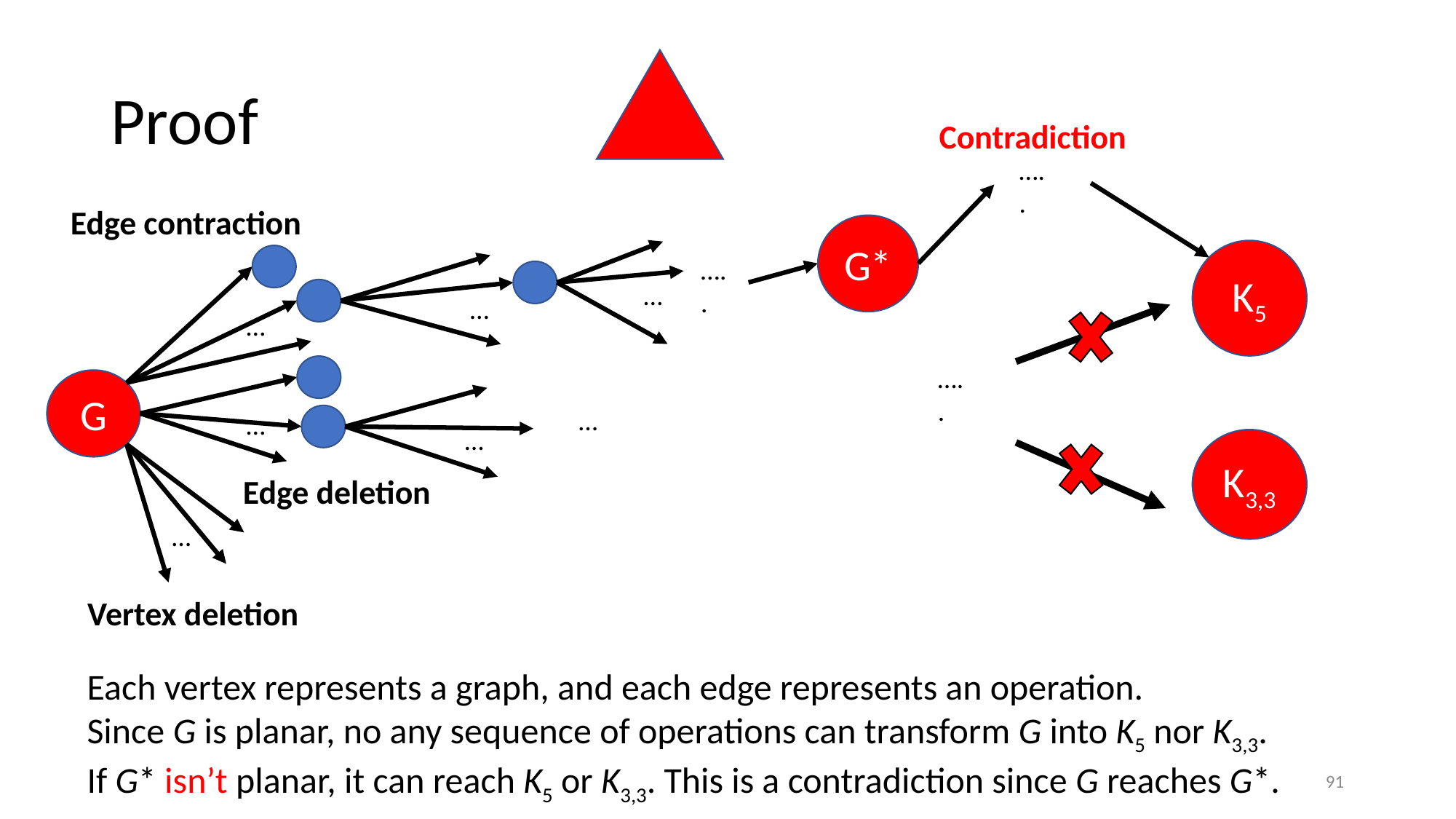

# Proof

Contradiction
…..
Edge contraction
G*
K5

…..
K3,3

…..

…

…
…

G
…
…

…
Edge deletion
…
Vertex deletion
Each vertex represents a graph, and each edge represents an operation.
Since G is planar, no any sequence of operations can transform G into K5 nor K3,3.
If G* isn’t planar, it can reach K5 or K3,3. This is a contradiction since G reaches G*.
91